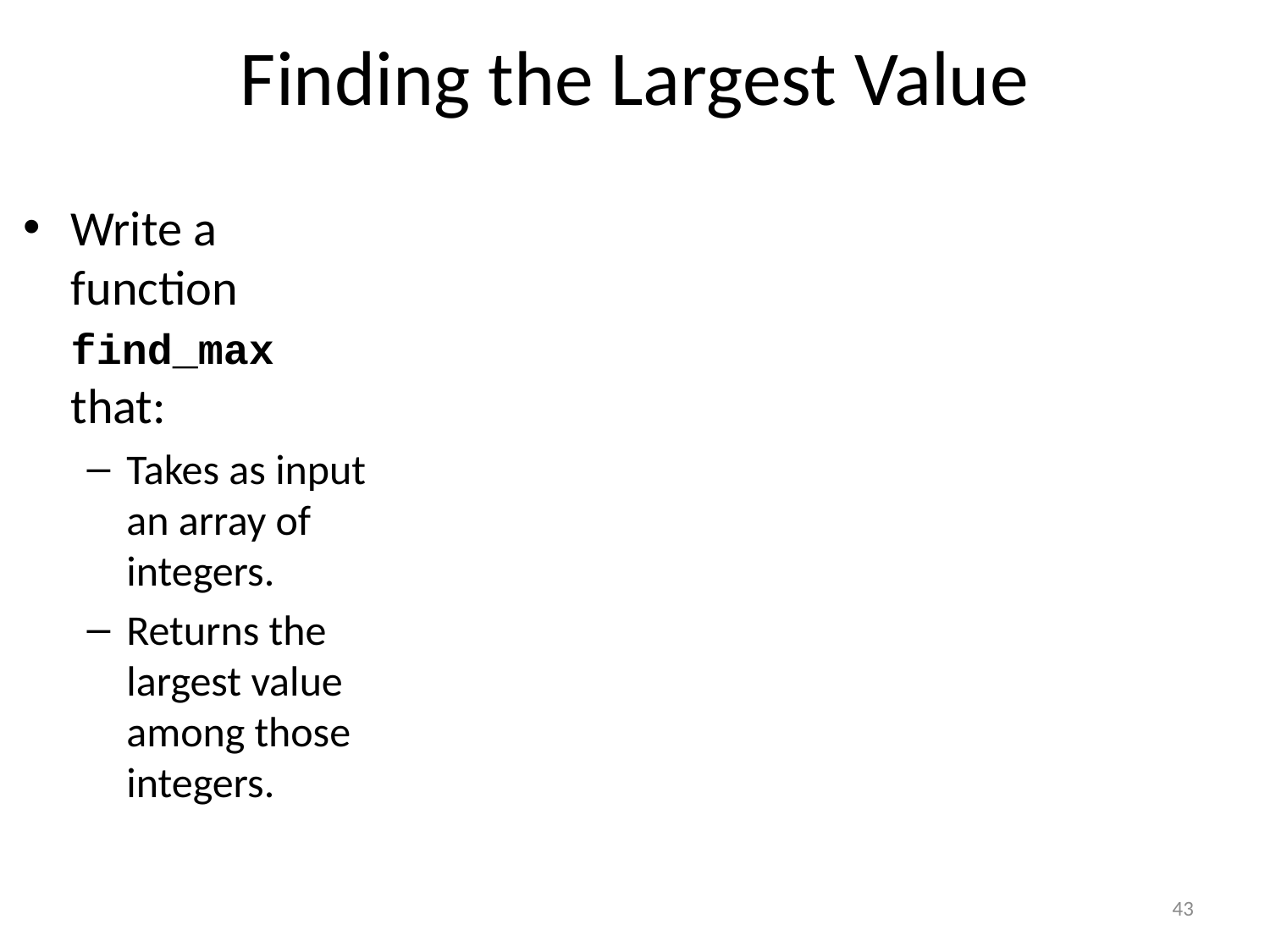

# Finding the Largest Value
Write a function find_max that:
Takes as input an array of integers.
Returns the largest value among those integers.
43